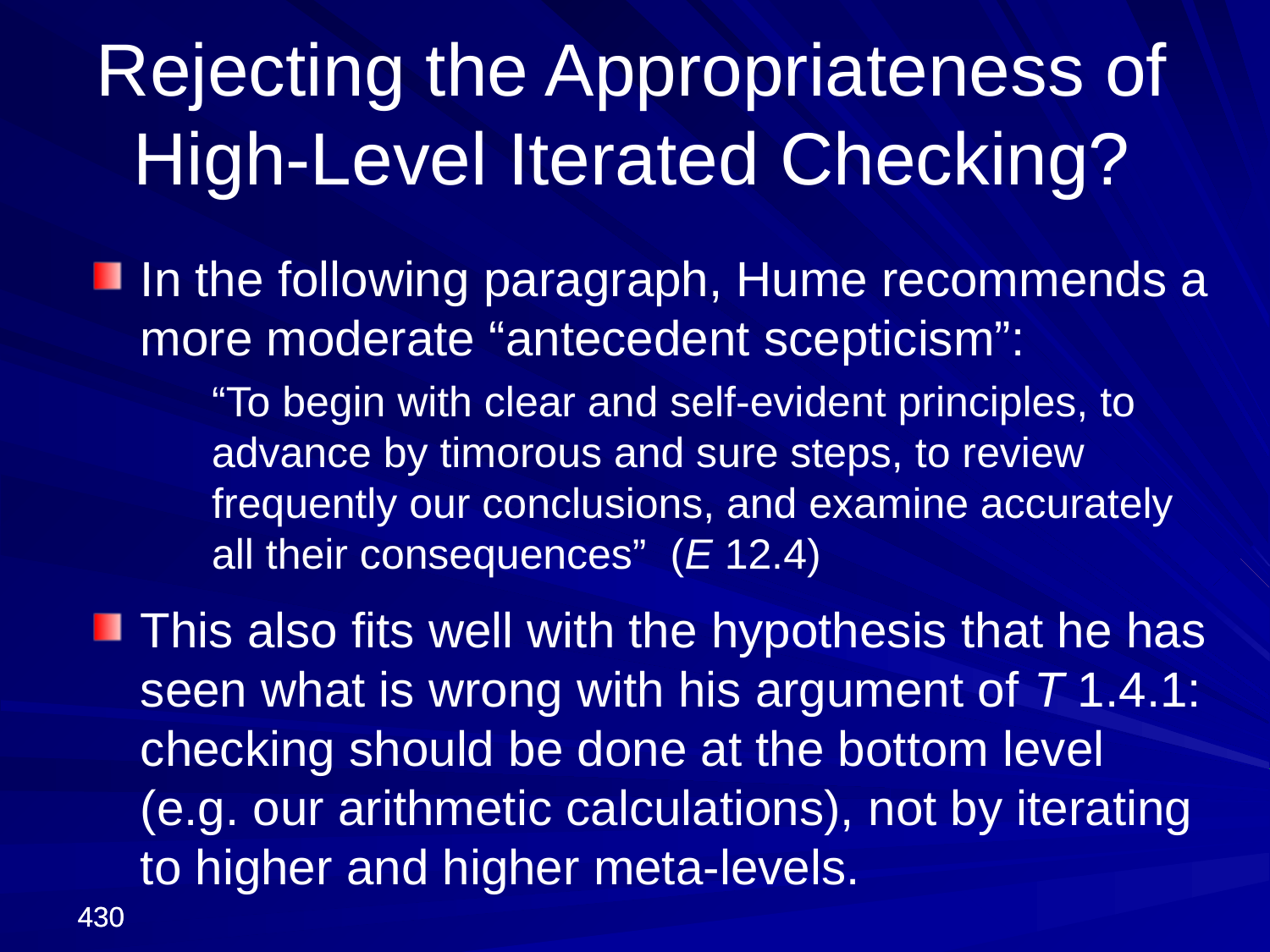

Rejecting the Appropriateness of High-Level Iterated Checking?
In the following paragraph, Hume recommends a more moderate “antecedent scepticism”:
“To begin with clear and self-evident principles, to advance by timorous and sure steps, to review frequently our conclusions, and examine accurately all their consequences”  (E 12.4)
This also fits well with the hypothesis that he has seen what is wrong with his argument of T 1.4.1: checking should be done at the bottom level
(e.g. our arithmetic calculations), not by iterating to higher and higher meta-levels.
430
430